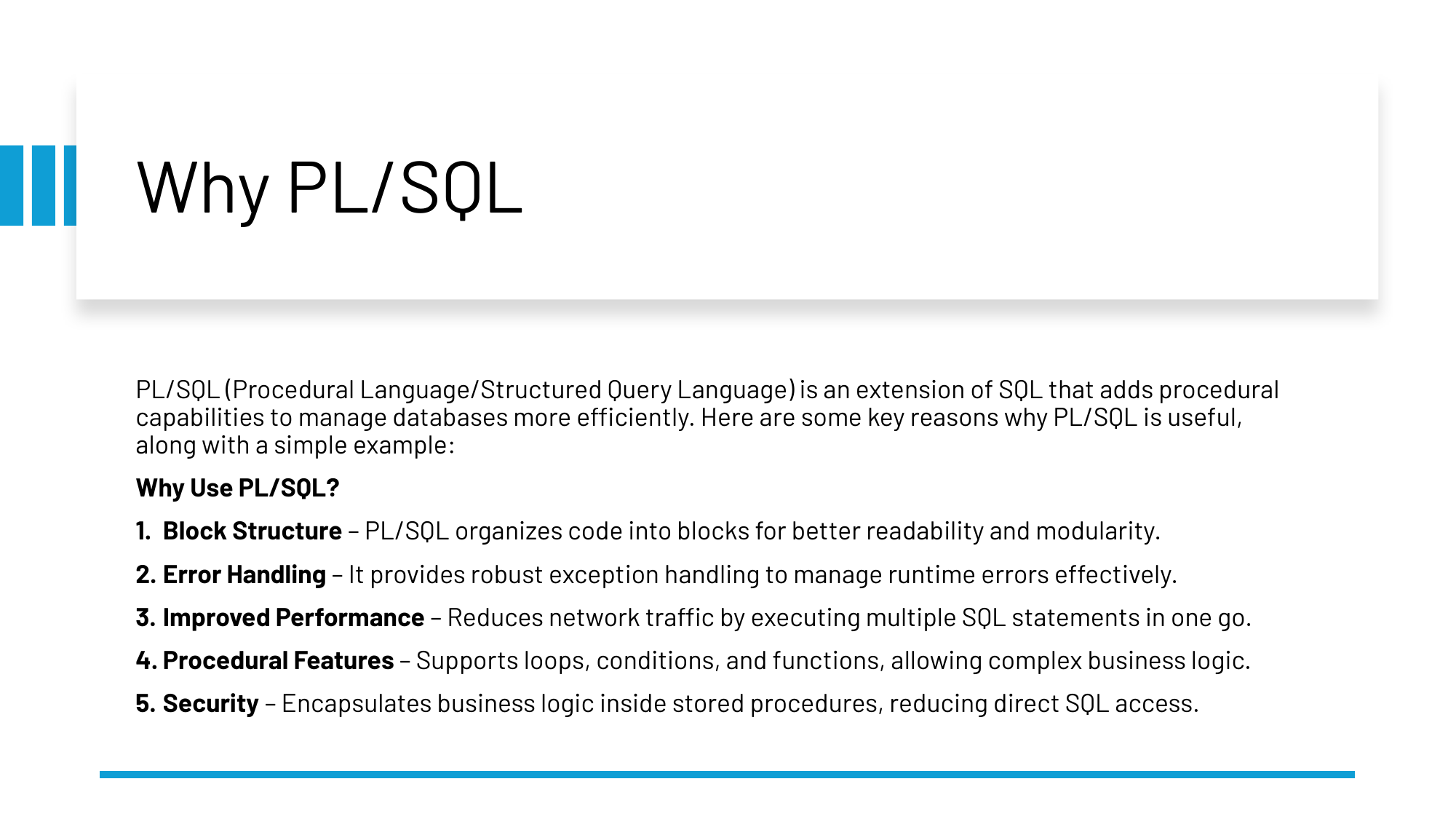

# Why PL/SQL

PL/SQL (Procedural Language/Structured Query Language) is an extension of SQL that adds procedural capabilities to manage databases more efficiently. Here are some key reasons why PL/SQL is useful, along with a simple example:
Why Use PL/SQL?
Block Structure – PL/SQL organizes code into blocks for better readability and modularity.
Error Handling – It provides robust exception handling to manage runtime errors effectively.
Improved Performance – Reduces network traffic by executing multiple SQL statements in one go.
Procedural Features – Supports loops, conditions, and functions, allowing complex business logic.
Security – Encapsulates business logic inside stored procedures, reducing direct SQL access.